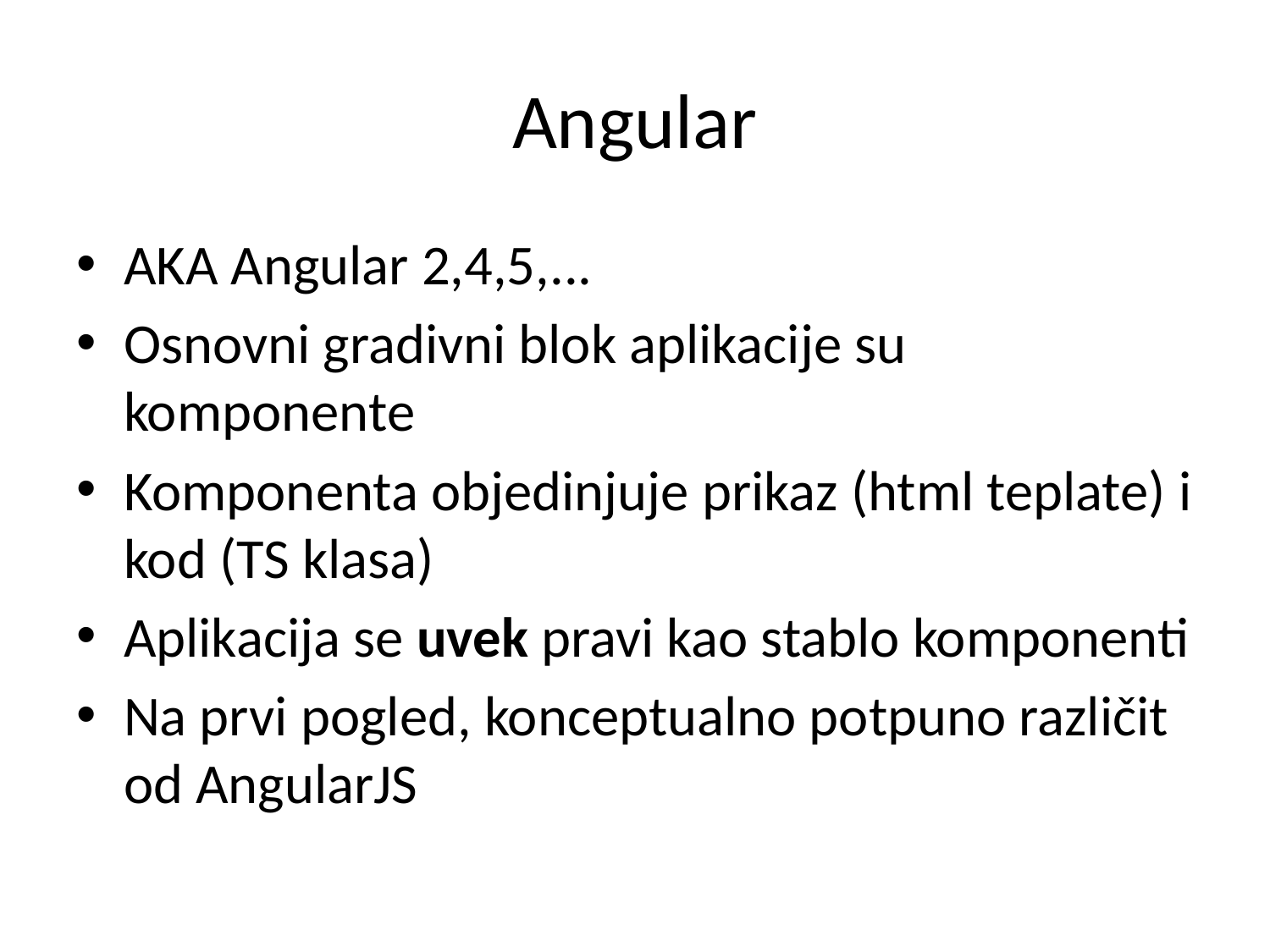

Angular
AKA Angular 2,4,5,...
Osnovni gradivni blok aplikacije su komponente
Komponenta objedinjuje prikaz (html teplate) i kod (TS klasa)
Aplikacija se uvek pravi kao stablo komponenti
Na prvi pogled, konceptualno potpuno različit od AngularJS